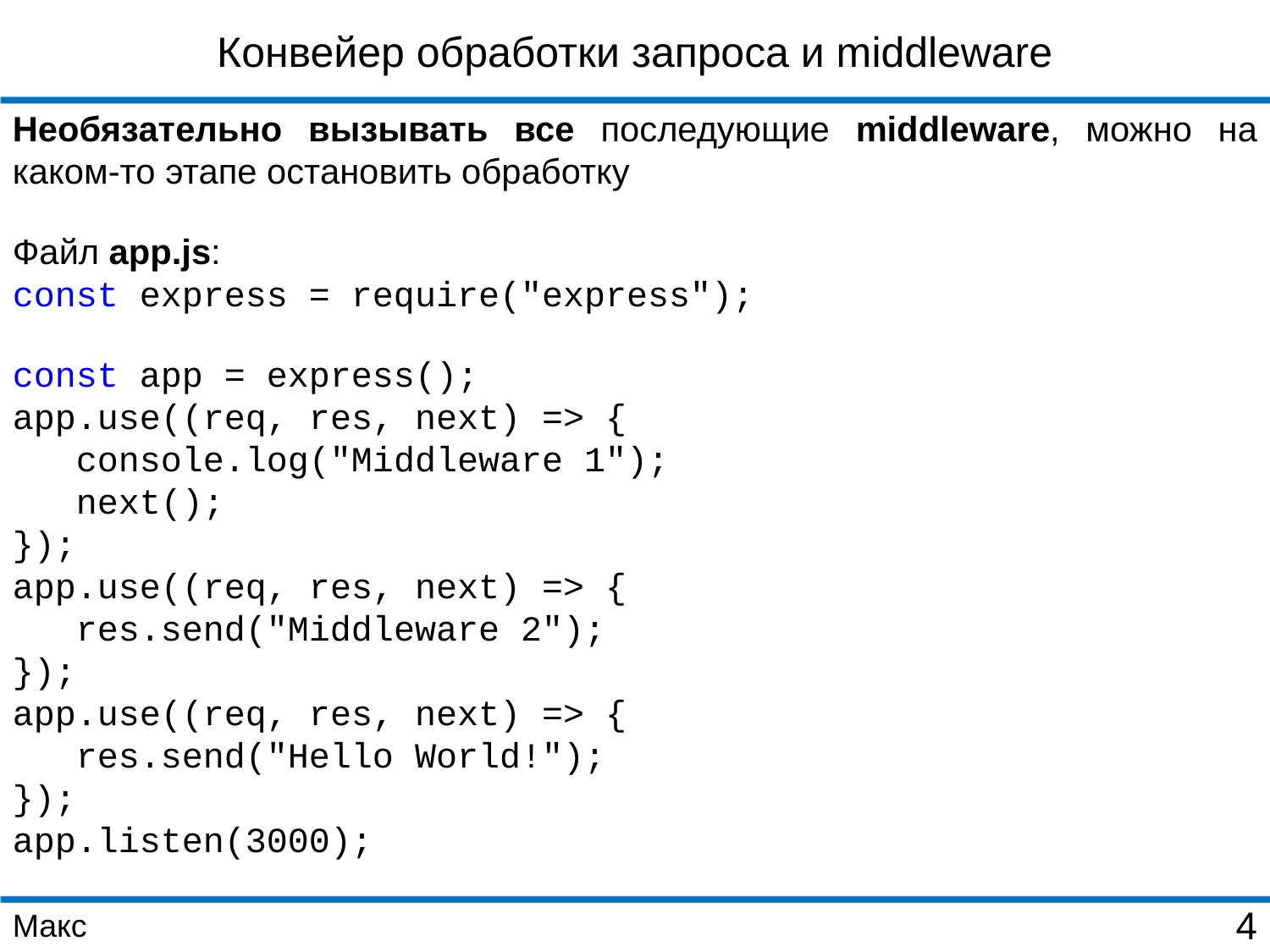

Конвейер обработки запроса и middleware
Необязательно вызывать все последующие middleware, можно на каком-то этапе остановить обработку

Файл app.js:
const express = require("express");

const app = express();
app.use((req, res, next) => {
   console.log("Middleware 1");
   next();
});
app.use((req, res, next) => {
   res.send("Middleware 2");
});
app.use((req, res, next) => {
   res.send("Hello World!");
});
app.listen(3000);
Макс
4